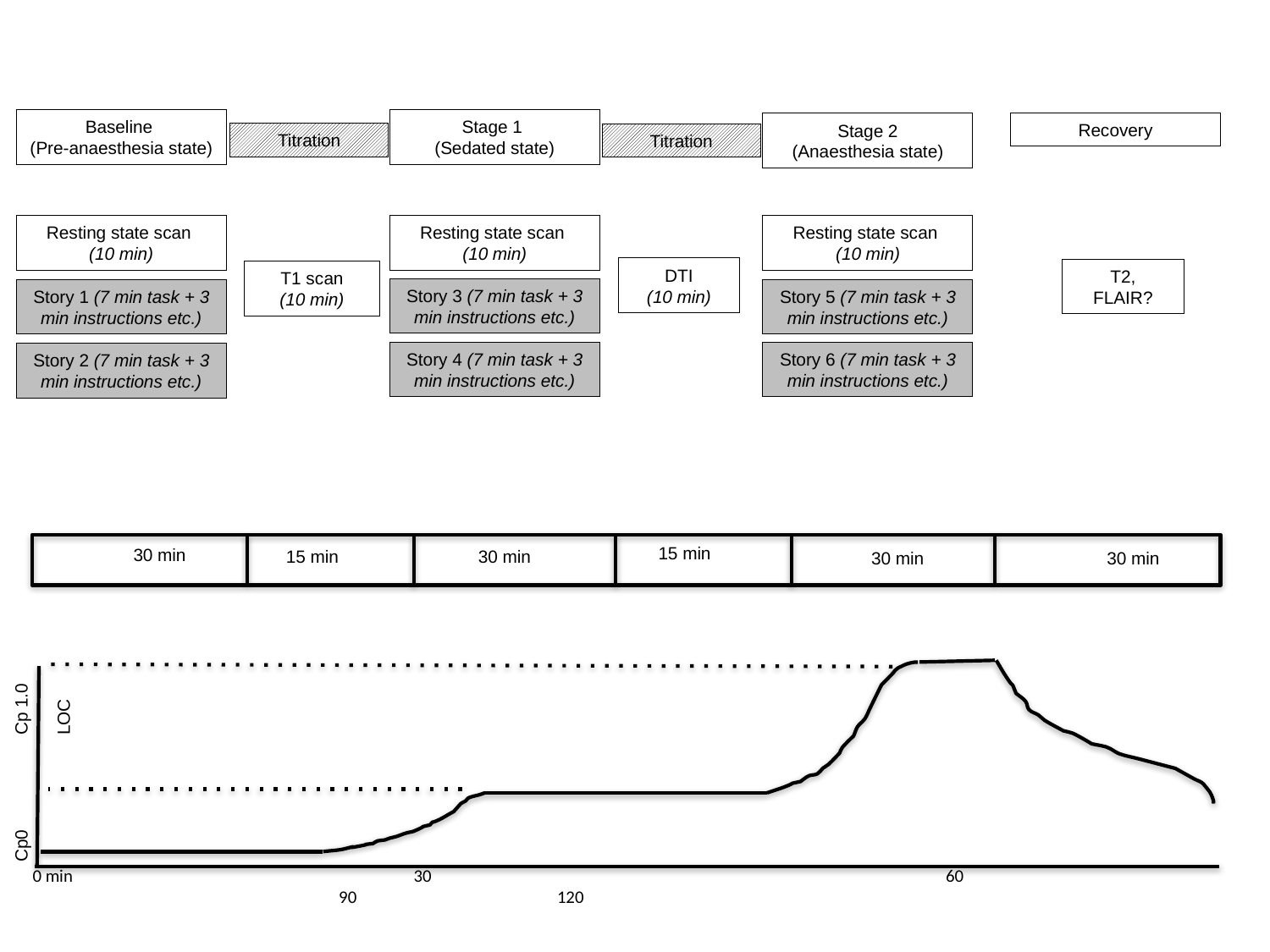

Baseline
(Pre-anaesthesia state)
Stage 1
(Sedated state)
Recovery
Stage 2
(Anaesthesia state)
Titration
Titration
Resting state scan
(10 min)
Resting state scan
(10 min)
Resting state scan
(10 min)
DTI
(10 min)
T2,
FLAIR?
T1 scan
(10 min)
Story 3 (7 min task + 3 min instructions etc.)
Story 1 (7 min task + 3 min instructions etc.)
Story 5 (7 min task + 3 min instructions etc.)
Story 4 (7 min task + 3 min instructions etc.)
Story 6 (7 min task + 3 min instructions etc.)
Story 2 (7 min task + 3 min instructions etc.)

15 min
30 min
30 min
15 min
30 min
30 min

Cp0 	Cp 1.0		LOC

 0 min		   	 30				       60				              90                                                  120